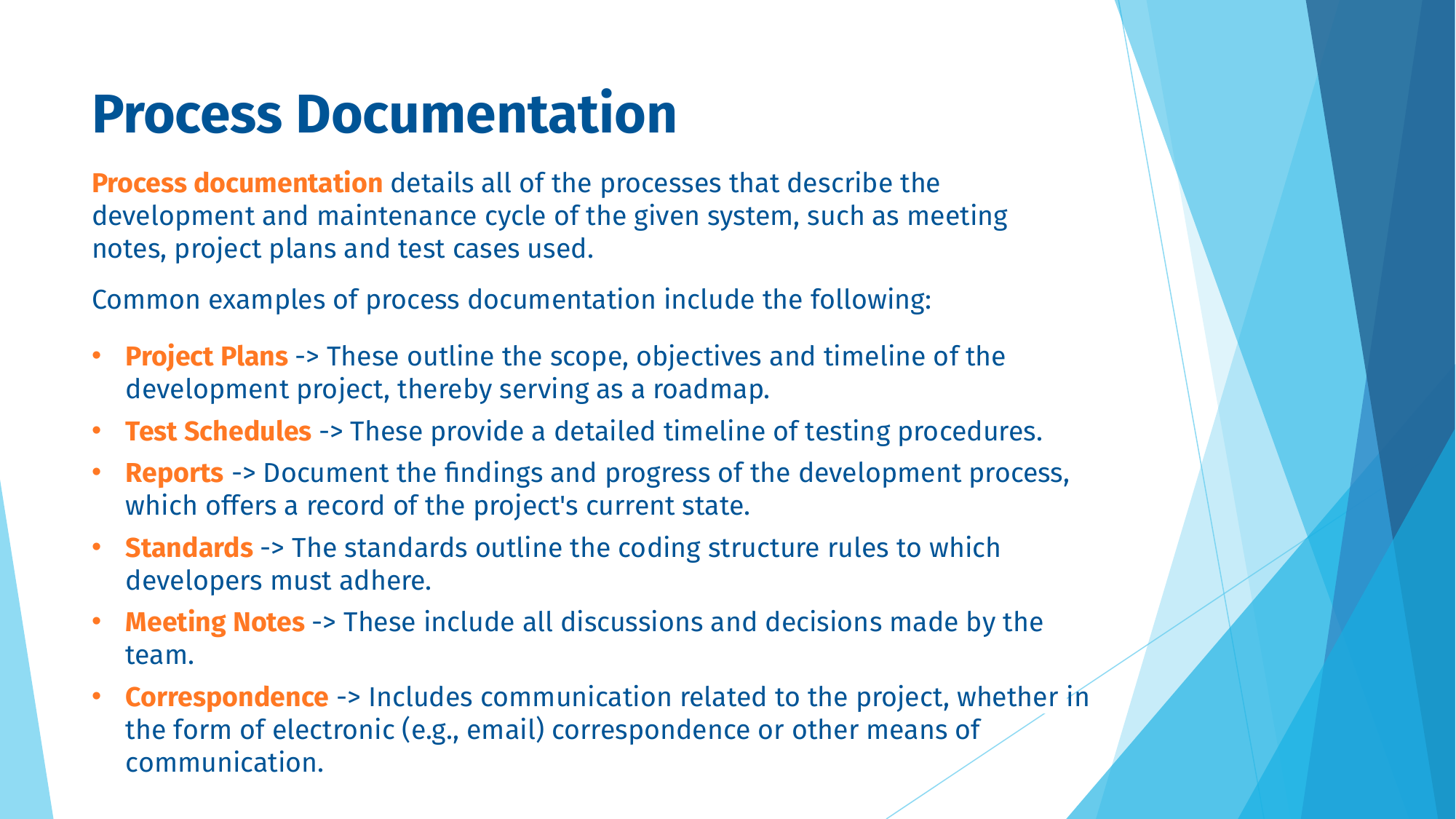

# Process Documentation
Process documentation details all of the processes that describe the development and maintenance cycle of the given system, such as meeting notes, project plans and test cases used.
Common examples of process documentation include the following:
Project Plans -> These outline the scope, objectives and timeline of the development project, thereby serving as a roadmap.
Test Schedules -> These provide a detailed timeline of testing procedures.
Reports -> Document the findings and progress of the development process, which offers a record of the project's current state.
Standards -> The standards outline the coding structure rules to which developers must adhere.
Meeting Notes -> These include all discussions and decisions made by the team.
Correspondence -> Includes communication related to the project, whether in the form of electronic (e.g., email) correspondence or other means of communication.